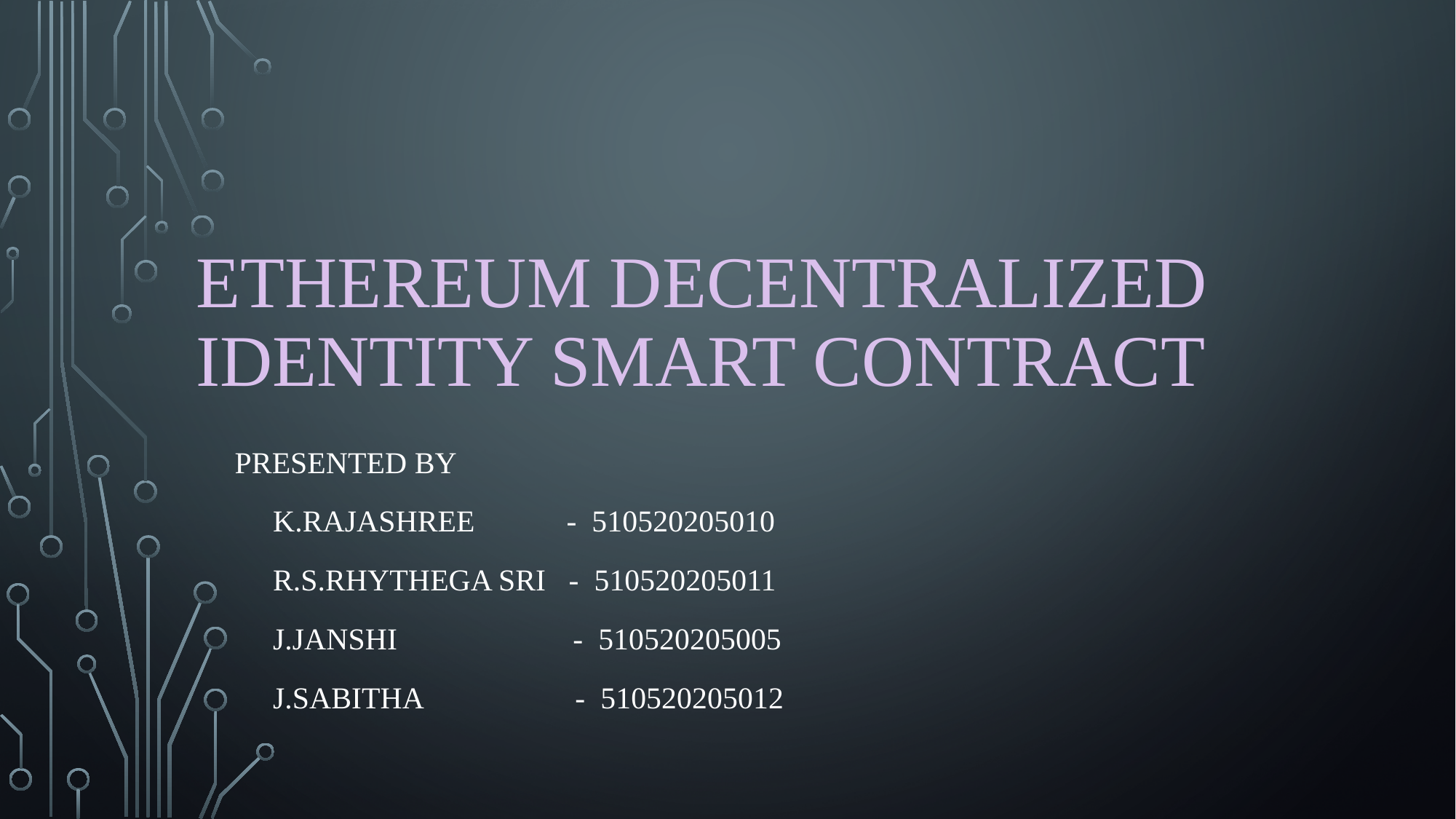

# ETHEREUM DECENTRALIZED IDENTITY SMART CONTRACT
PRESENTED BY
     K.RAJASHREE            -  510520205010
     R.S.RHYTHEGA SRI   -  510520205011
     J.JANSHI                       -  510520205005
     J.SABITHA                    -  510520205012